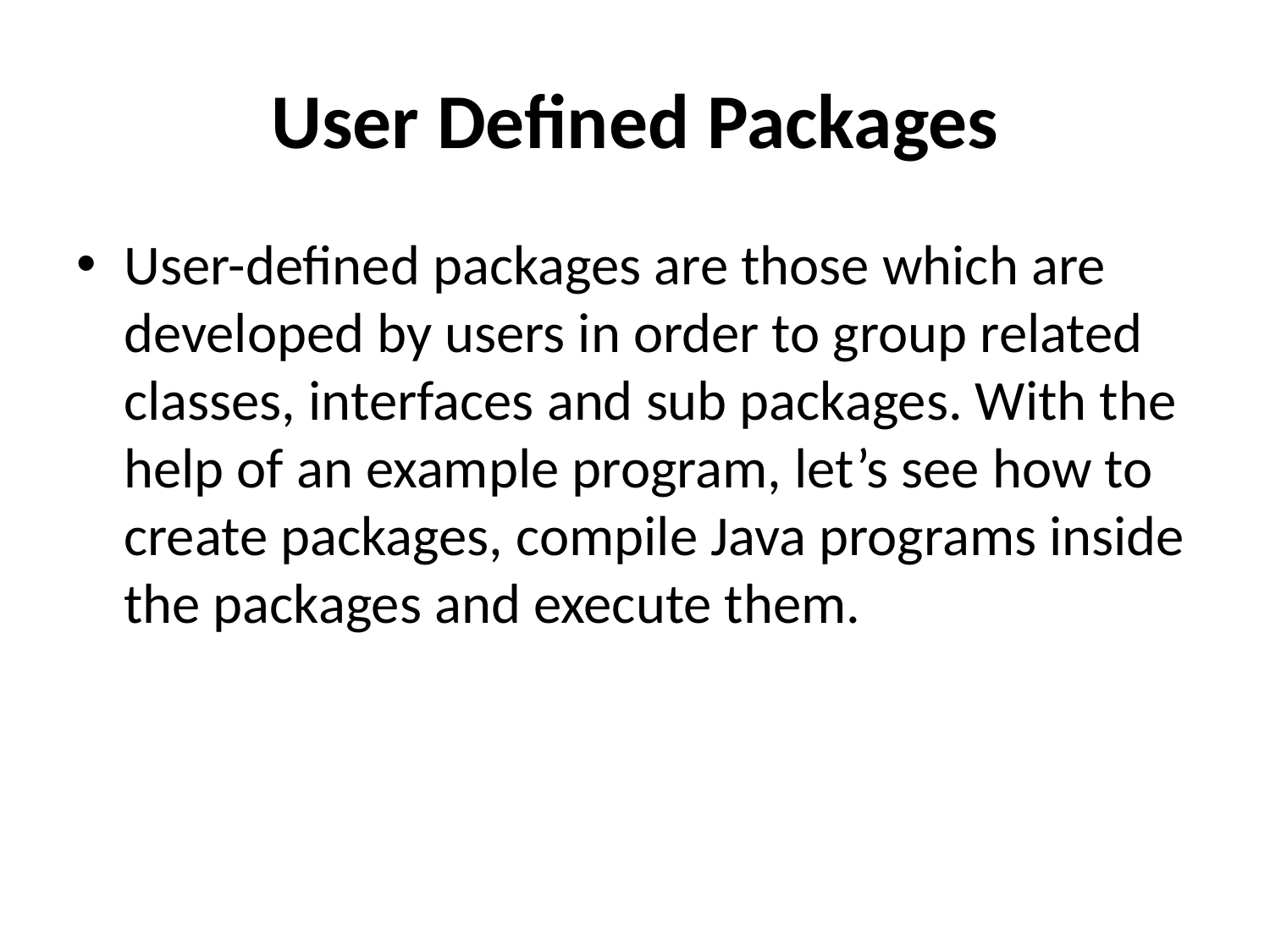

# User Defined Packages
User-defined packages are those which are developed by users in order to group related classes, interfaces and sub packages. With the help of an example program, let’s see how to create packages, compile Java programs inside the packages and execute them.